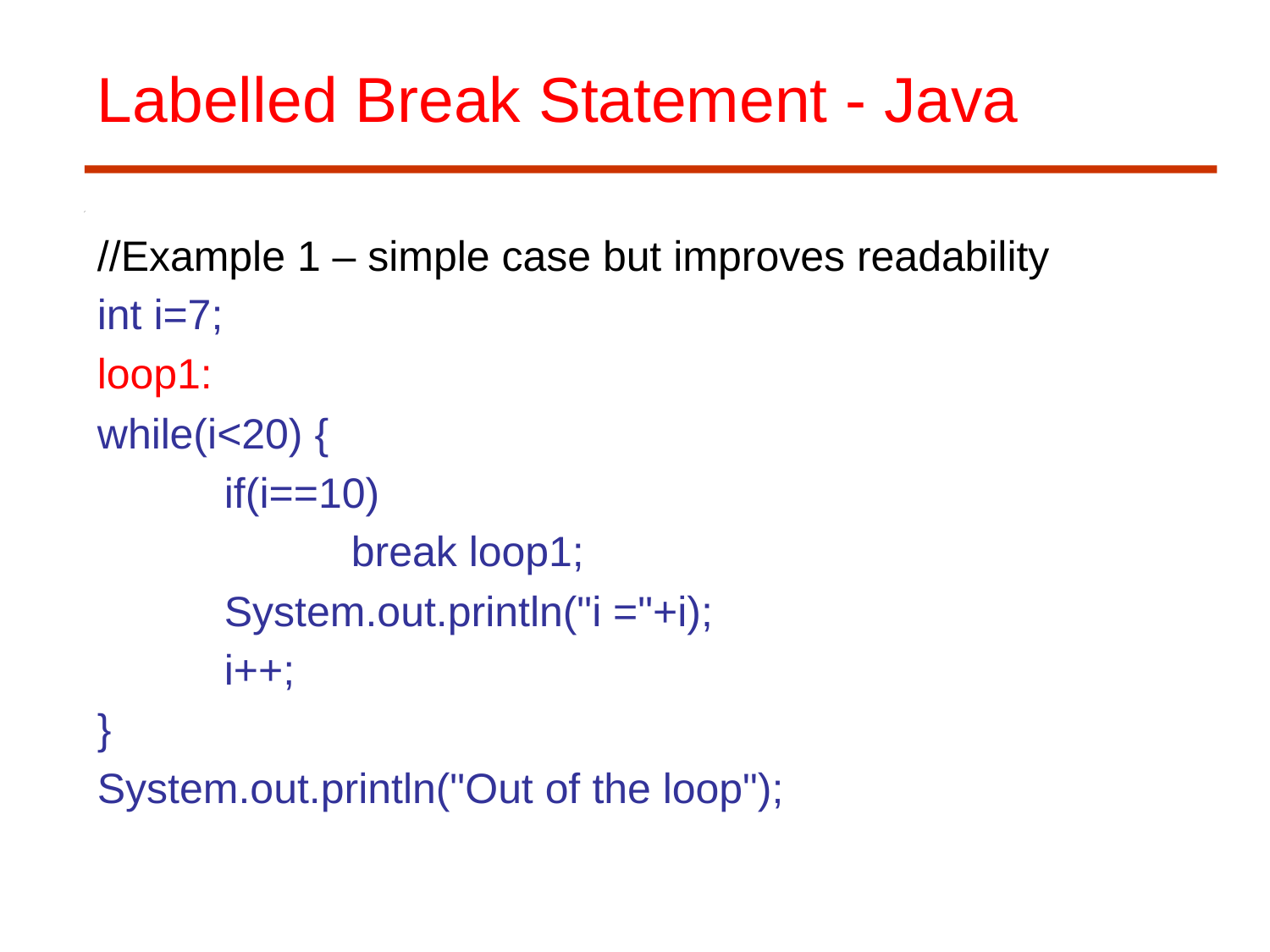

# Labelled Break Statement - Java
//Example 1 – simple case but improves readability
int i=7;
loop1:
while(i<20) {
	if(i==10)
		break loop1;
	System.out.println("i ="+i);
	i++;
}
System.out.println("Out of the loop");